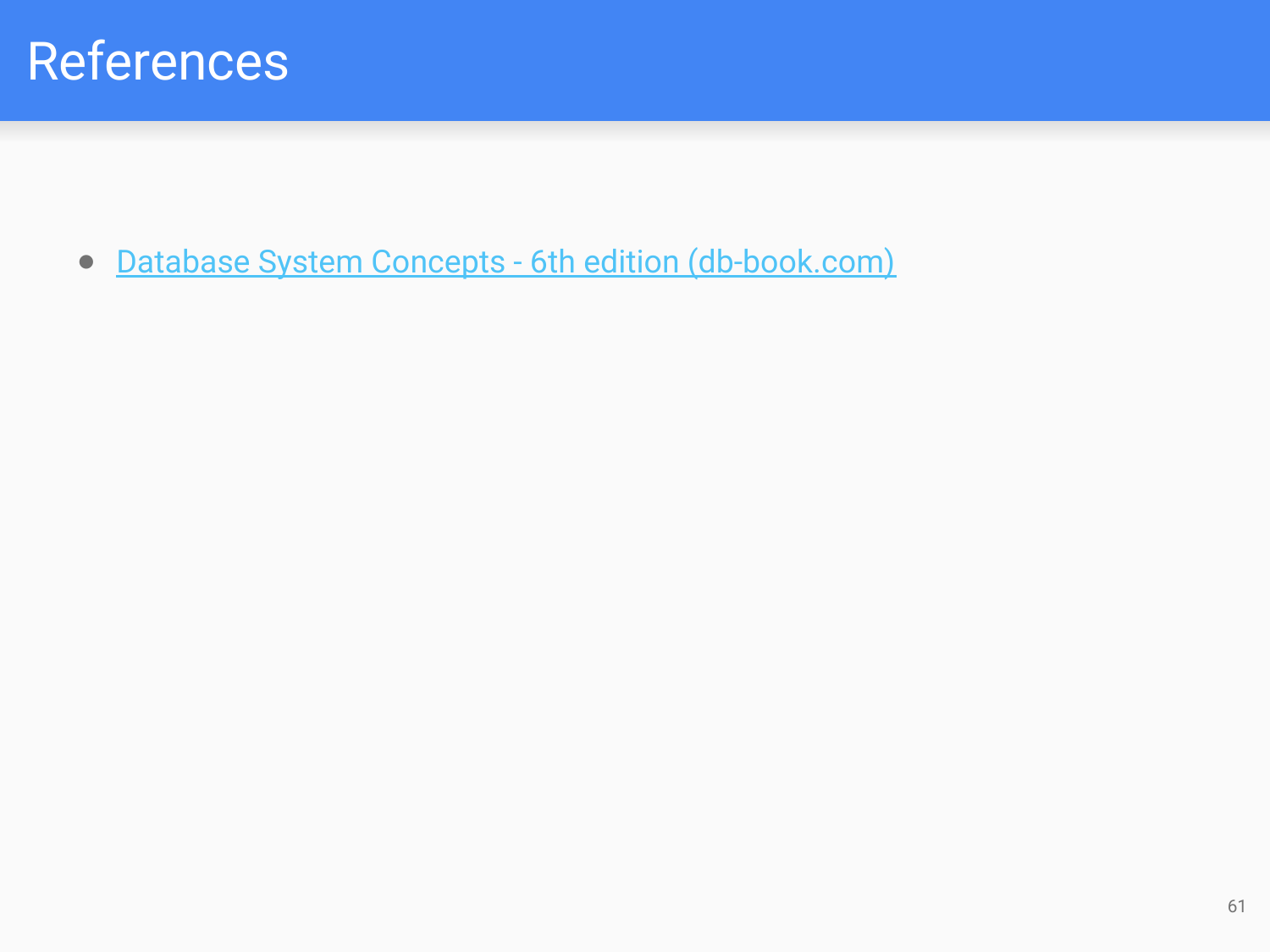

# References
Database System Concepts - 6th edition (db-book.com)

61